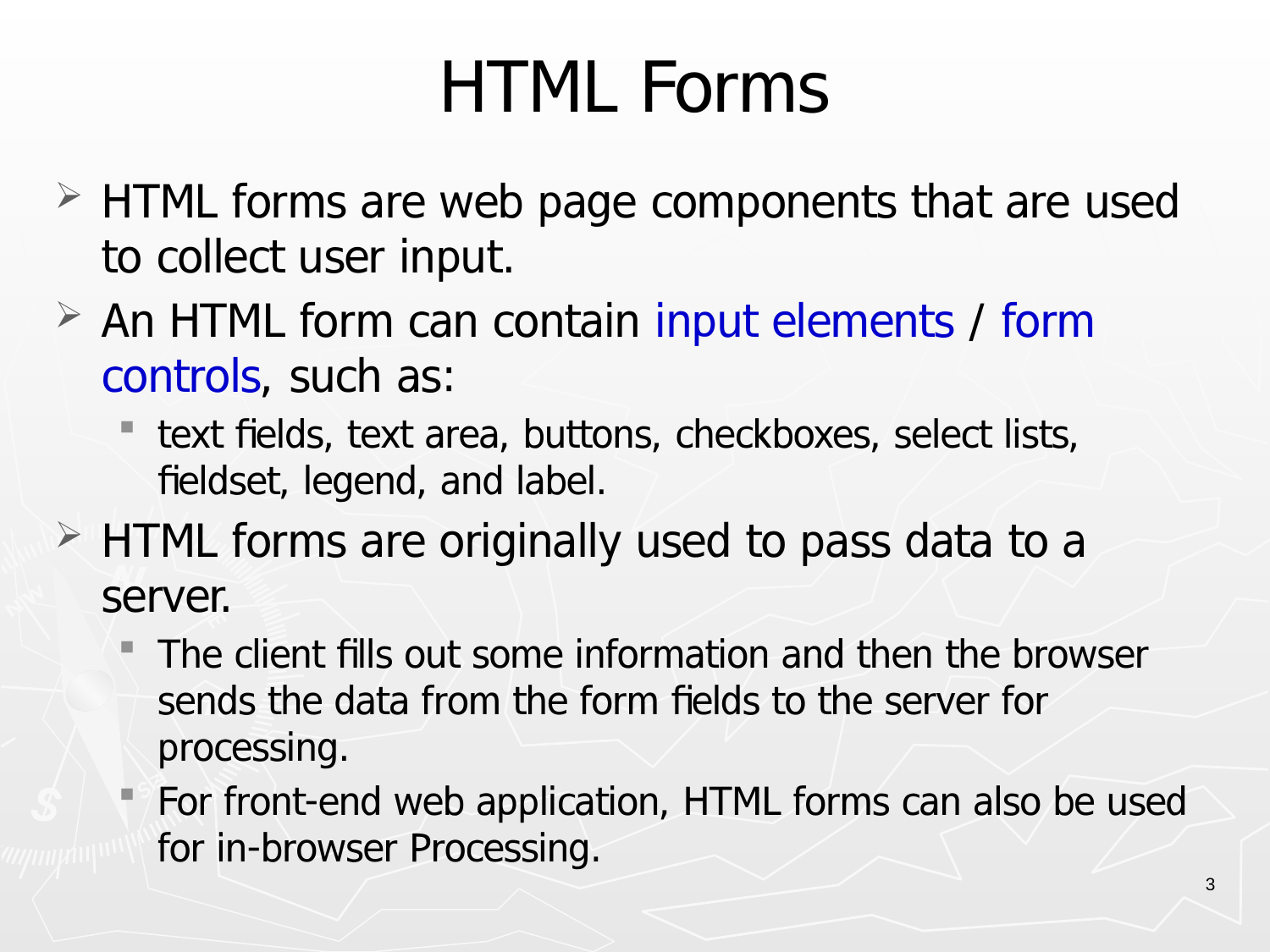

# HTML Forms
HTML forms are web page components that are used to collect user input.
An HTML form can contain input elements / form controls, such as:
text fields, text area, buttons, checkboxes, select lists, fieldset, legend, and label.
HTML forms are originally used to pass data to a server.
The client fills out some information and then the browser sends the data from the form fields to the server for processing.
For front-end web application, HTML forms can also be used for in-browser Processing.
3